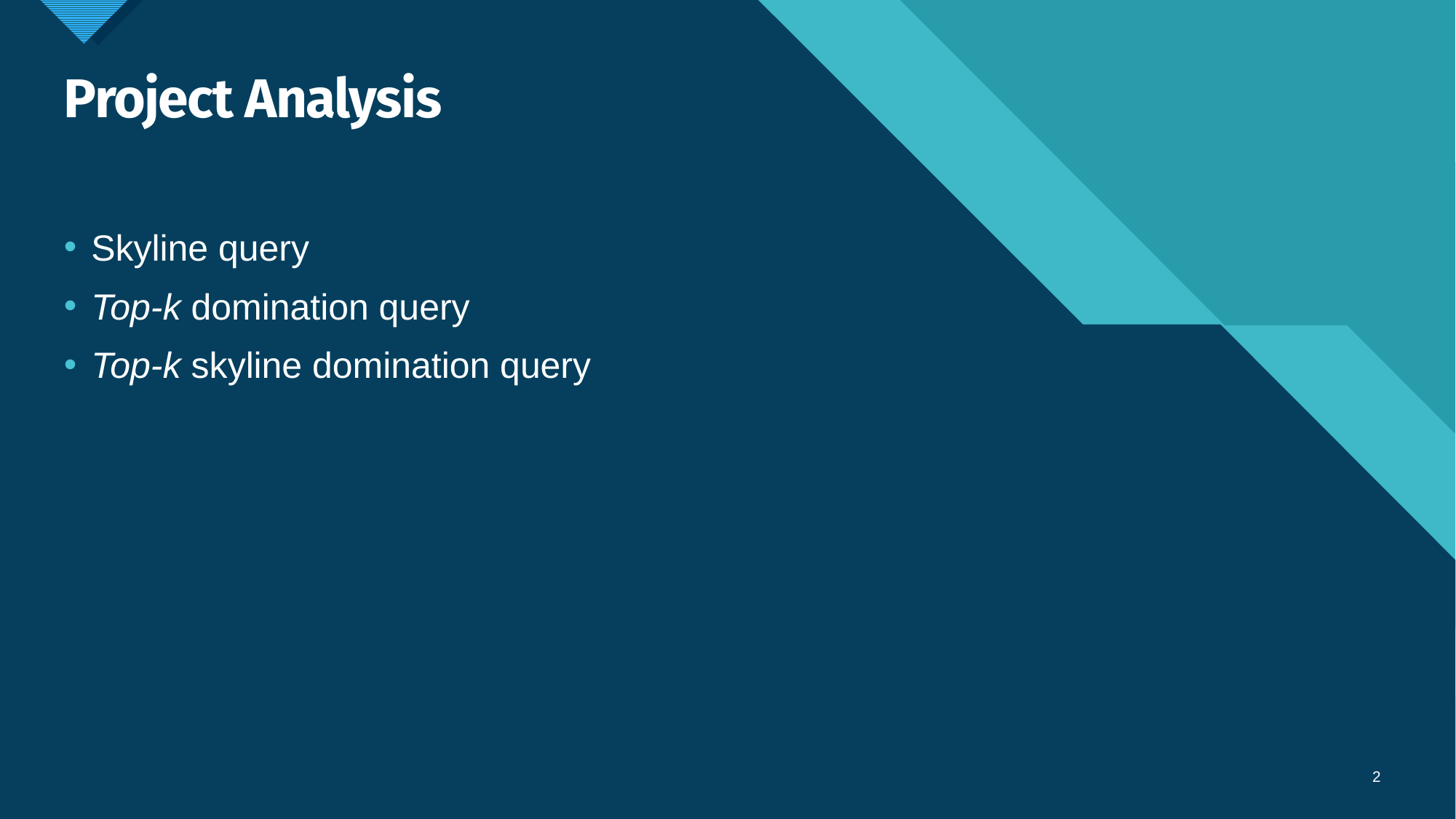

# Project Analysis
Skyline query
Top-k domination query
Top-k skyline domination query

2